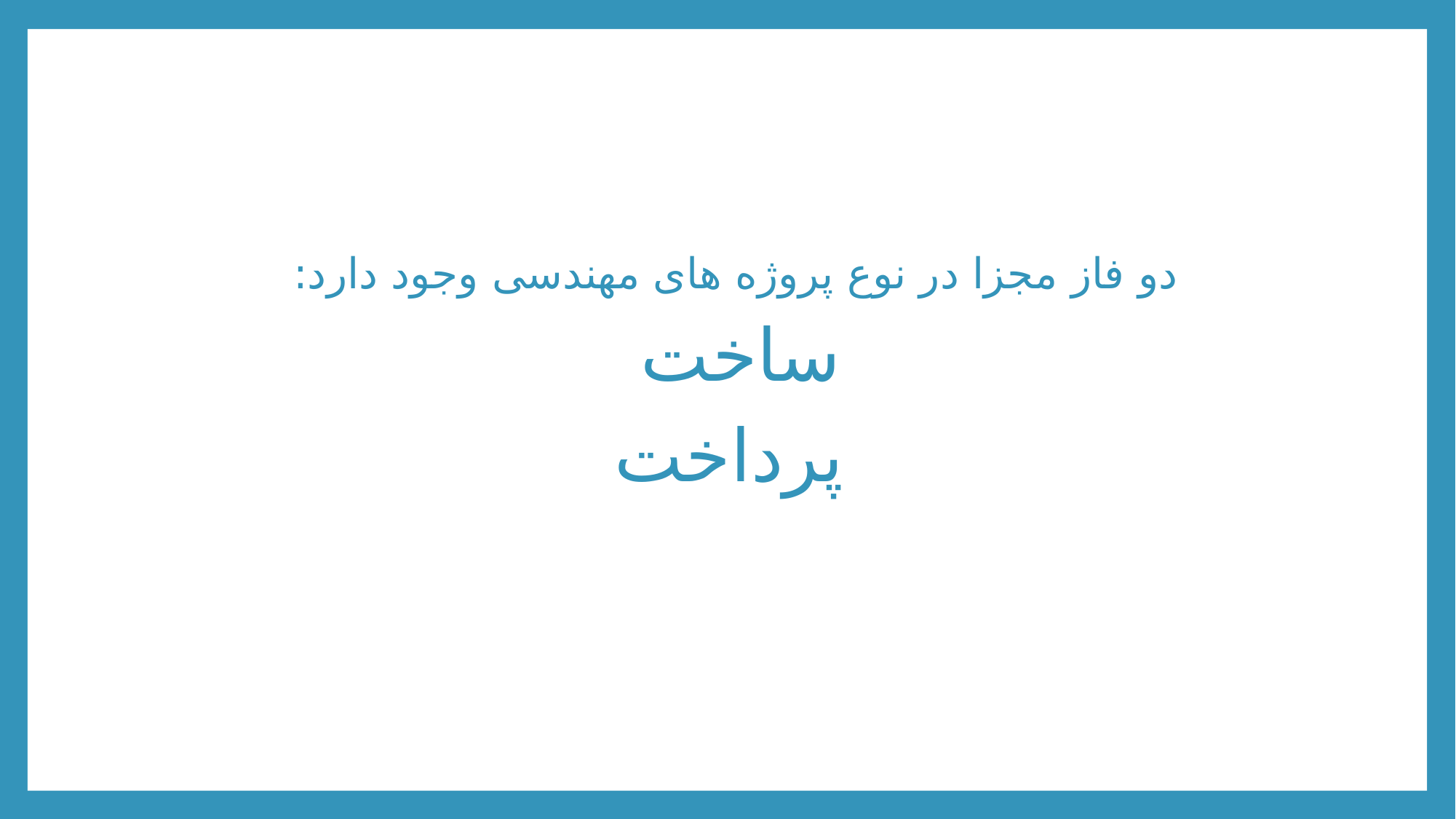

دو فاز مجزا در نوع پروژه های مهندسی وجود دارد:
ساخت
پرداخت